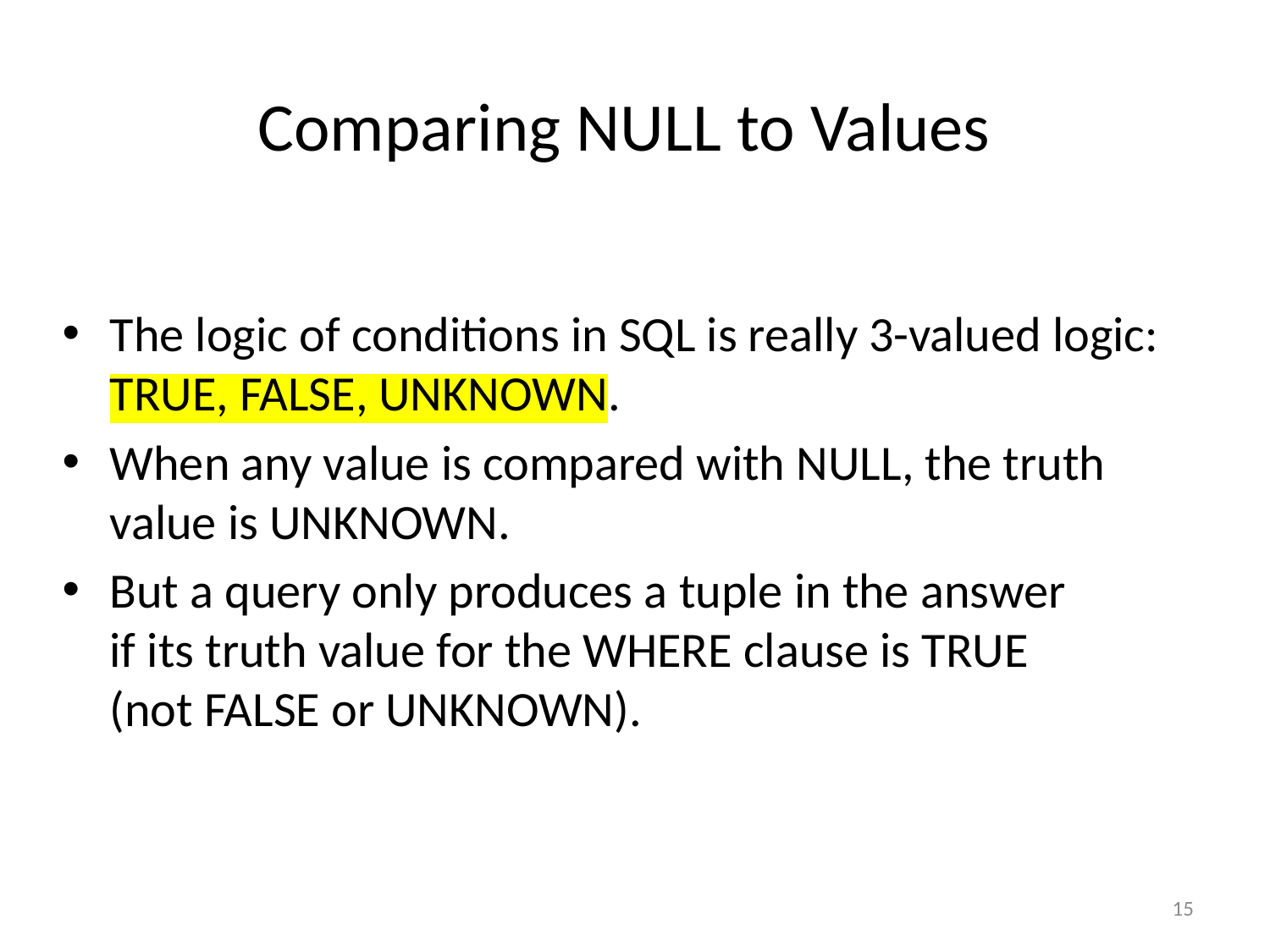

# Comparing NULL to Values
The logic of conditions in SQL is really 3-valued logic: TRUE, FALSE, UNKNOWN.
When any value is compared with NULL, the truth value is UNKNOWN.
But a query only produces a tuple in the answer
if its truth value for the WHERE clause is TRUE
(not FALSE or UNKNOWN).

15